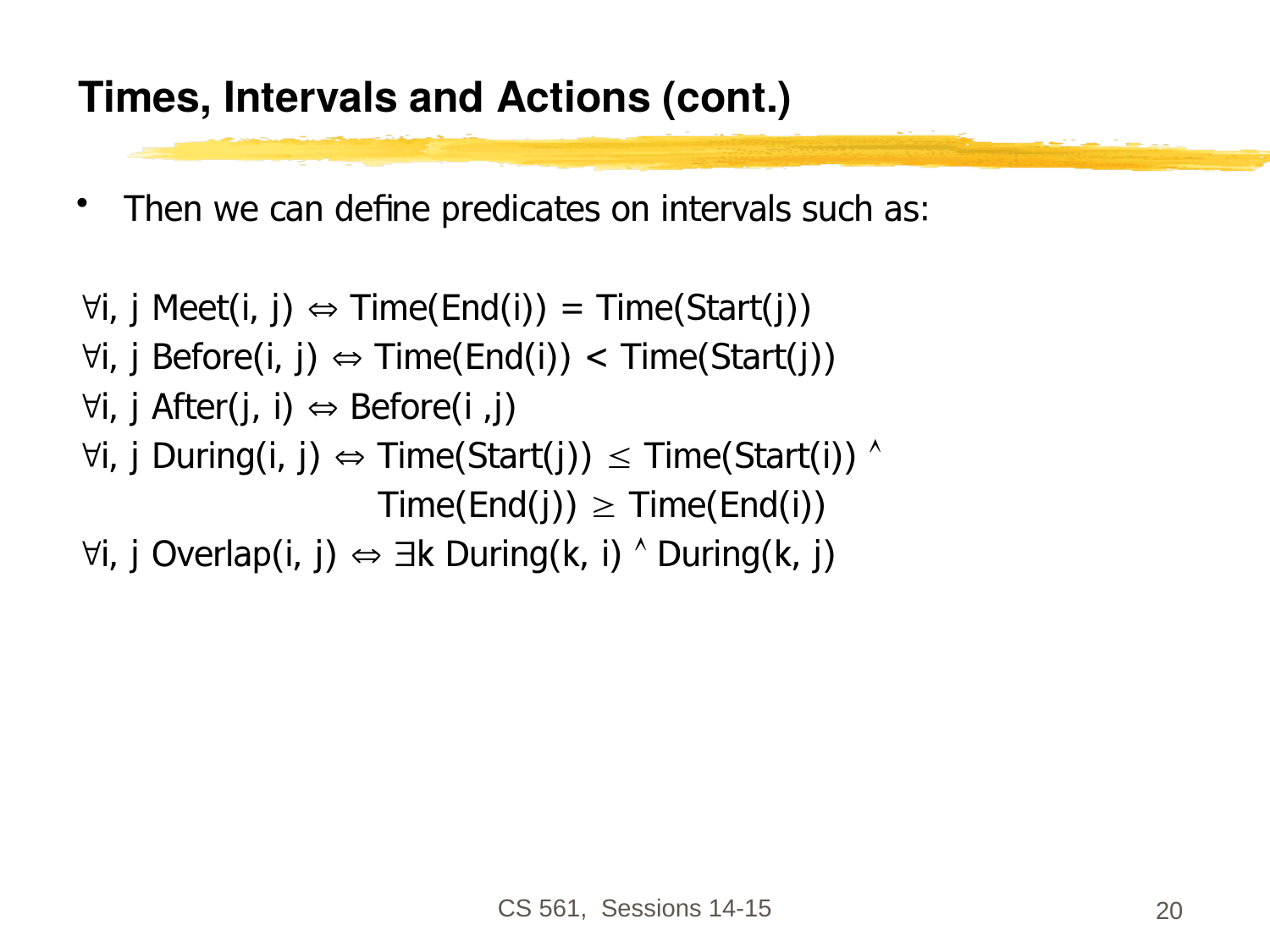

# Times, Intervals and Actions (cont.)
Then we can define predicates on intervals such as:

∀i, j Meet(i, j) ⇔ Time(End(i)) = Time(Start(j))
∀i, j Before(i, j) ⇔ Time(End(i)) < Time(Start(j))
∀i, j After(j, i) ⇔ Before(i ,j)
∀i, j During(i, j) ⇔ Time(Start(j)) ≤ Time(Start(i)) ∧
			Time(End(j)) ≥ Time(End(i))
∀i, j Overlap(i, j) ⇔ ∃k During(k, i) ∧ During(k, j)

CS 561,  Sessions 14-15
20